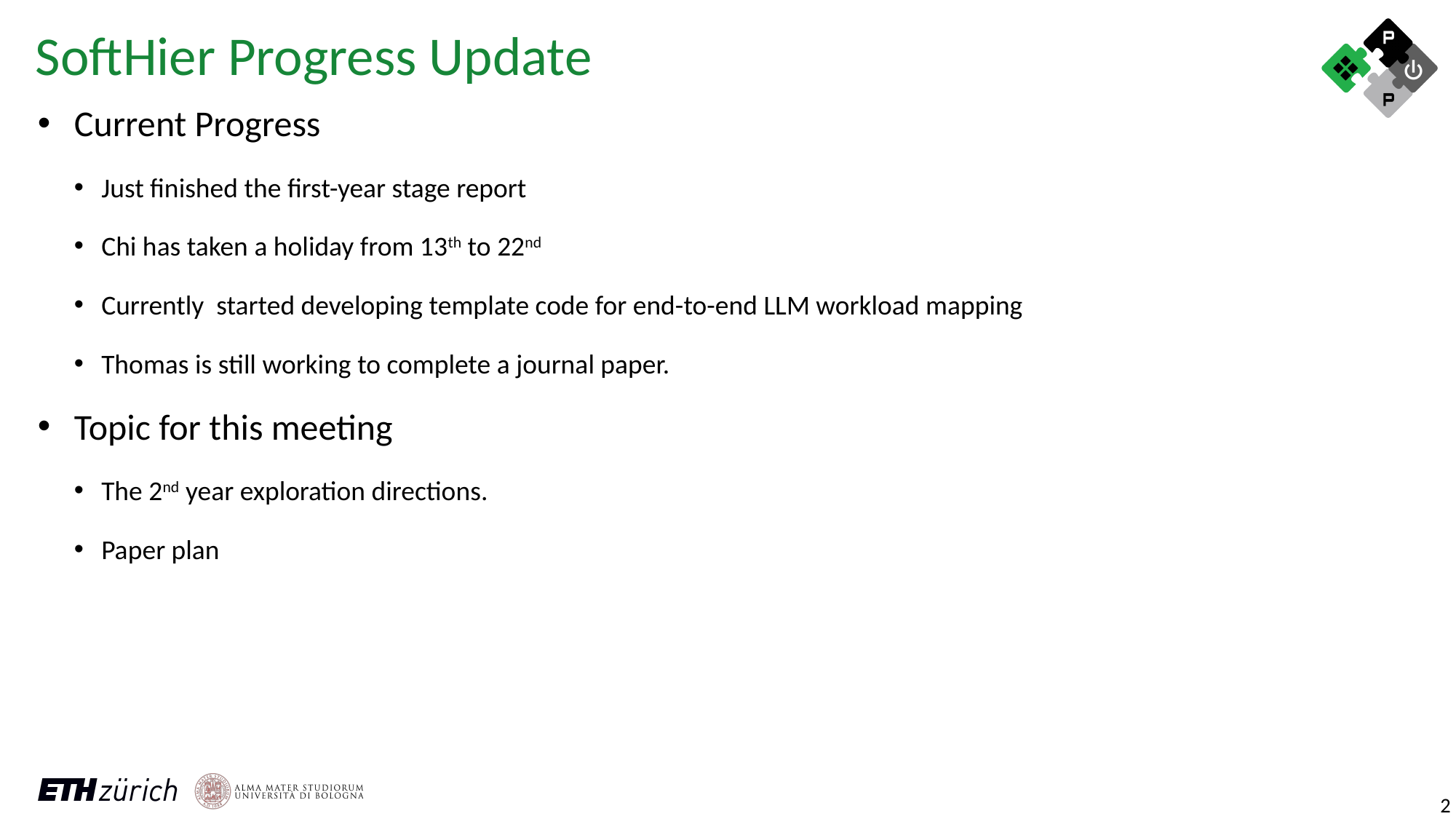

SoftHier Progress Update
Current Progress
Just finished the first-year stage report
Chi has taken a holiday from 13th to 22nd
Currently  started developing template code for end-to-end LLM workload mapping
Thomas is still working to complete a journal paper.
Topic for this meeting
The 2nd year exploration directions.
Paper plan
2